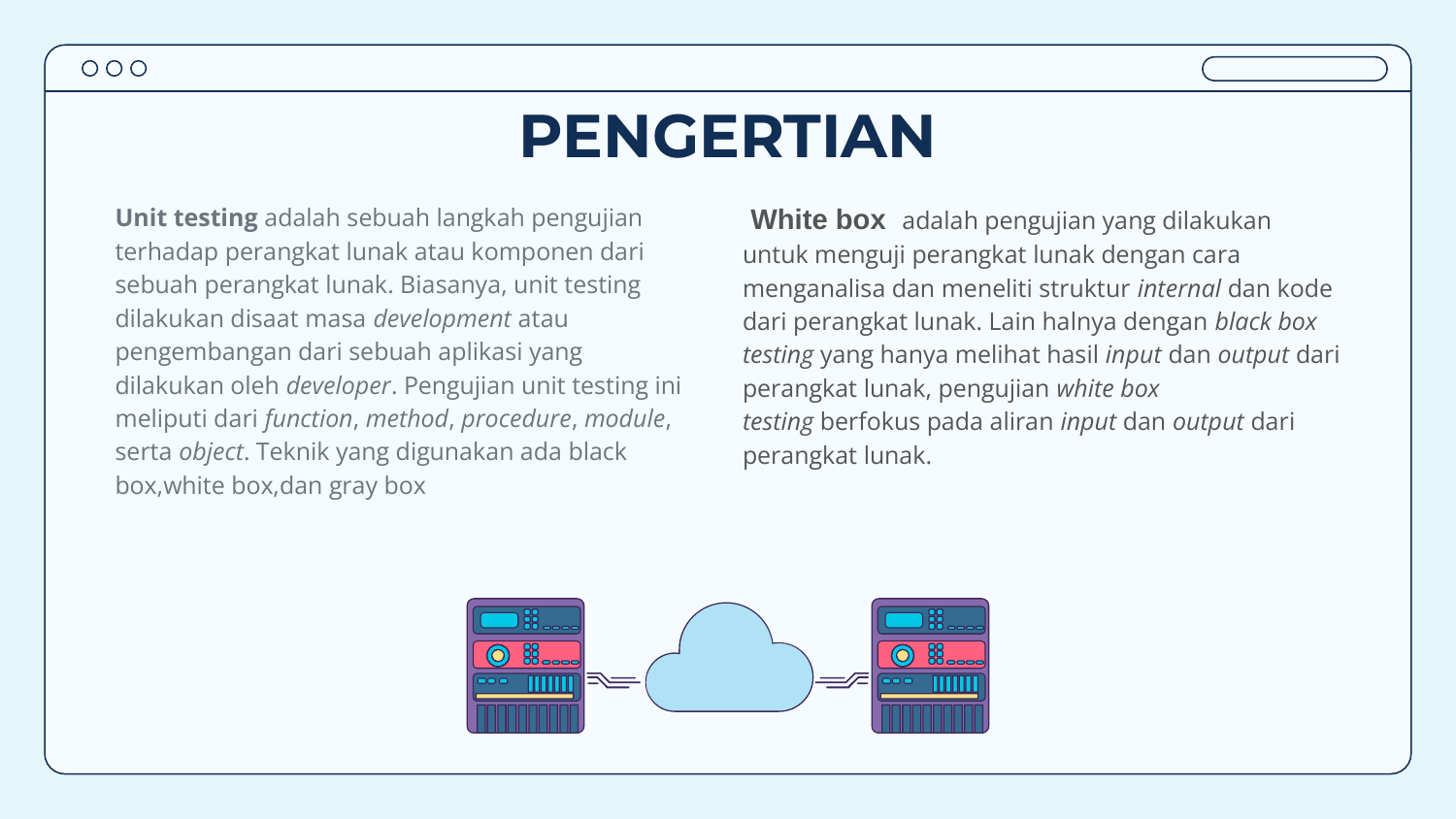

# PENGERTIAN
 White box  adalah pengujian yang dilakukan untuk menguji perangkat lunak dengan cara menganalisa dan meneliti struktur internal dan kode dari perangkat lunak. Lain halnya dengan black box testing yang hanya melihat hasil input dan output dari perangkat lunak, pengujian white box testing berfokus pada aliran input dan output dari perangkat lunak.
Unit testing adalah sebuah langkah pengujian terhadap perangkat lunak atau komponen dari sebuah perangkat lunak. Biasanya, unit testing dilakukan disaat masa development atau pengembangan dari sebuah aplikasi yang dilakukan oleh developer. Pengujian unit testing ini meliputi dari function, method, procedure, module, serta object. Teknik yang digunakan ada black box,white box,dan gray box